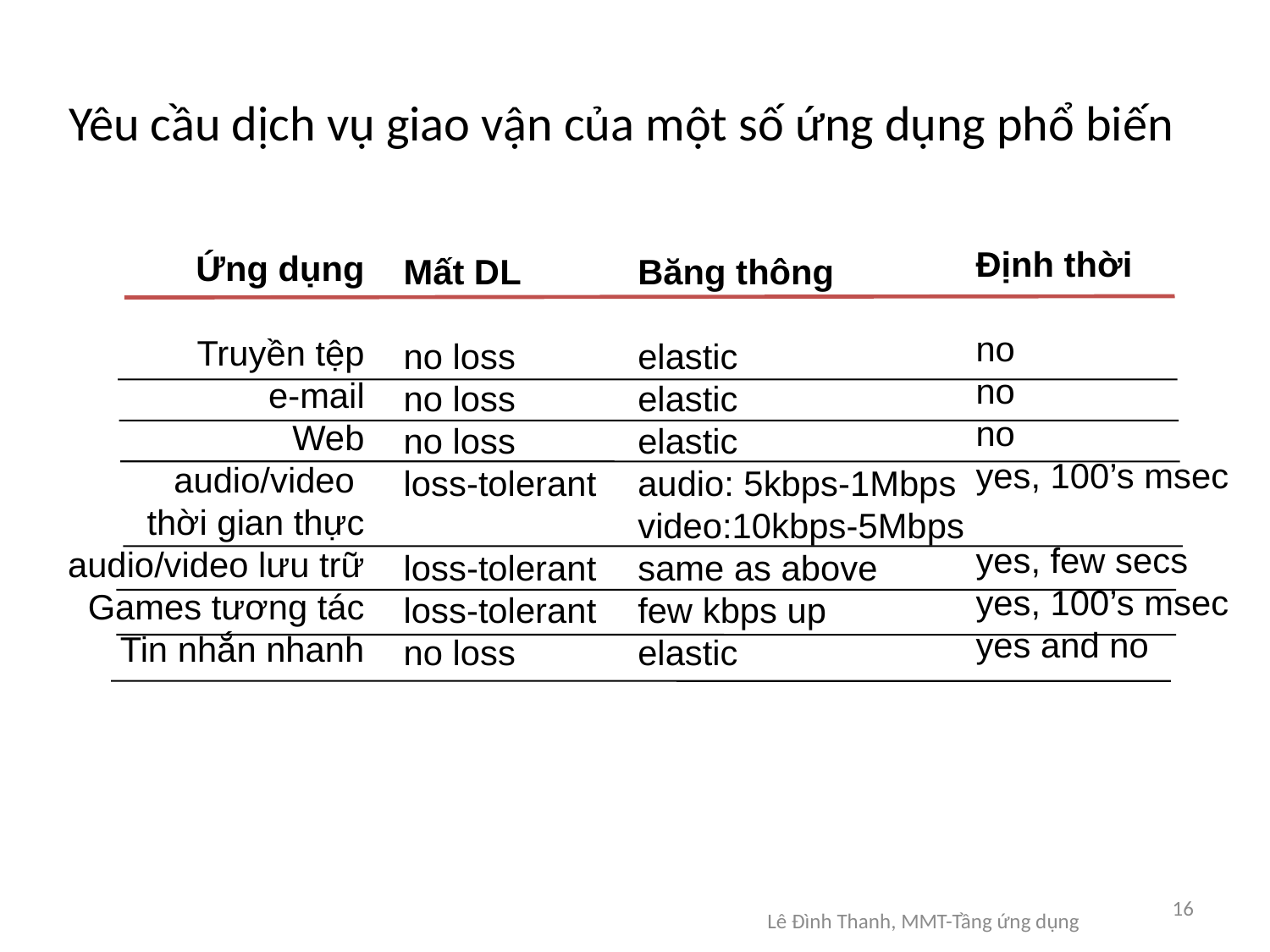

# Yêu cầu dịch vụ giao vận của một số ứng dụng phổ biến
Định thời

no
no
no
yes, 100’s msec

yes, few secs
yes, 100’s msec
yes and no
Ứng dụng

Truyền tệp
e-mail
Web
audio/video
thời gian thực
audio/video lưu trữ
Games tương tác
Tin nhắn nhanh
Băng thông

elastic
elastic
elastic
audio: 5kbps-1Mbps
video:10kbps-5Mbps
same as above
few kbps up
elastic
Mất DL

no loss
no loss
no loss
loss-tolerant

loss-tolerant
loss-tolerant
no loss

16
Lê Đình Thanh, MMT-Tầng ứng dụng